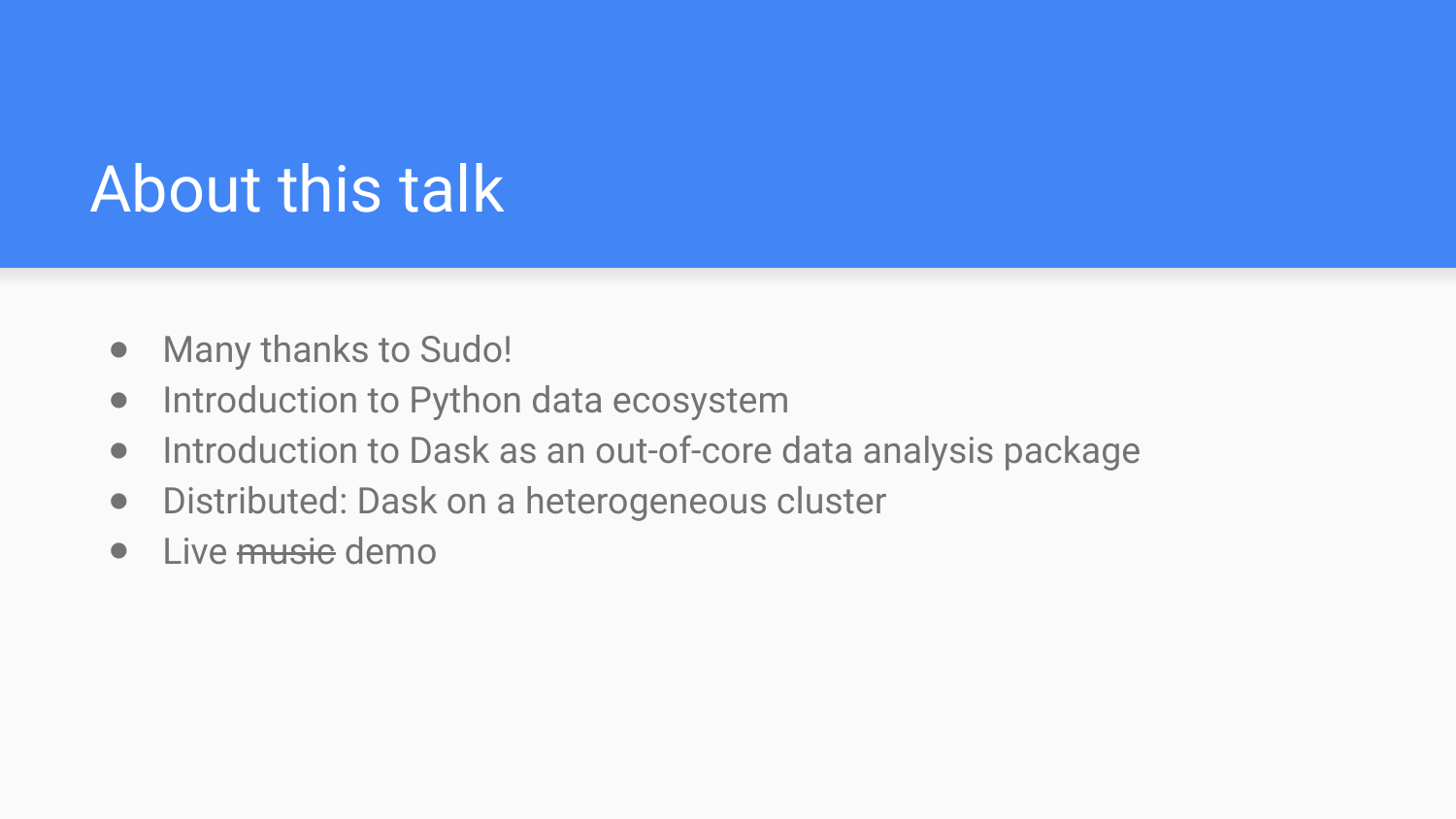

# About this talk
Many thanks to Sudo!
Introduction to Python data ecosystem
Introduction to Dask as an out-of-core data analysis package
Distributed: Dask on a heterogeneous cluster
Live music demo